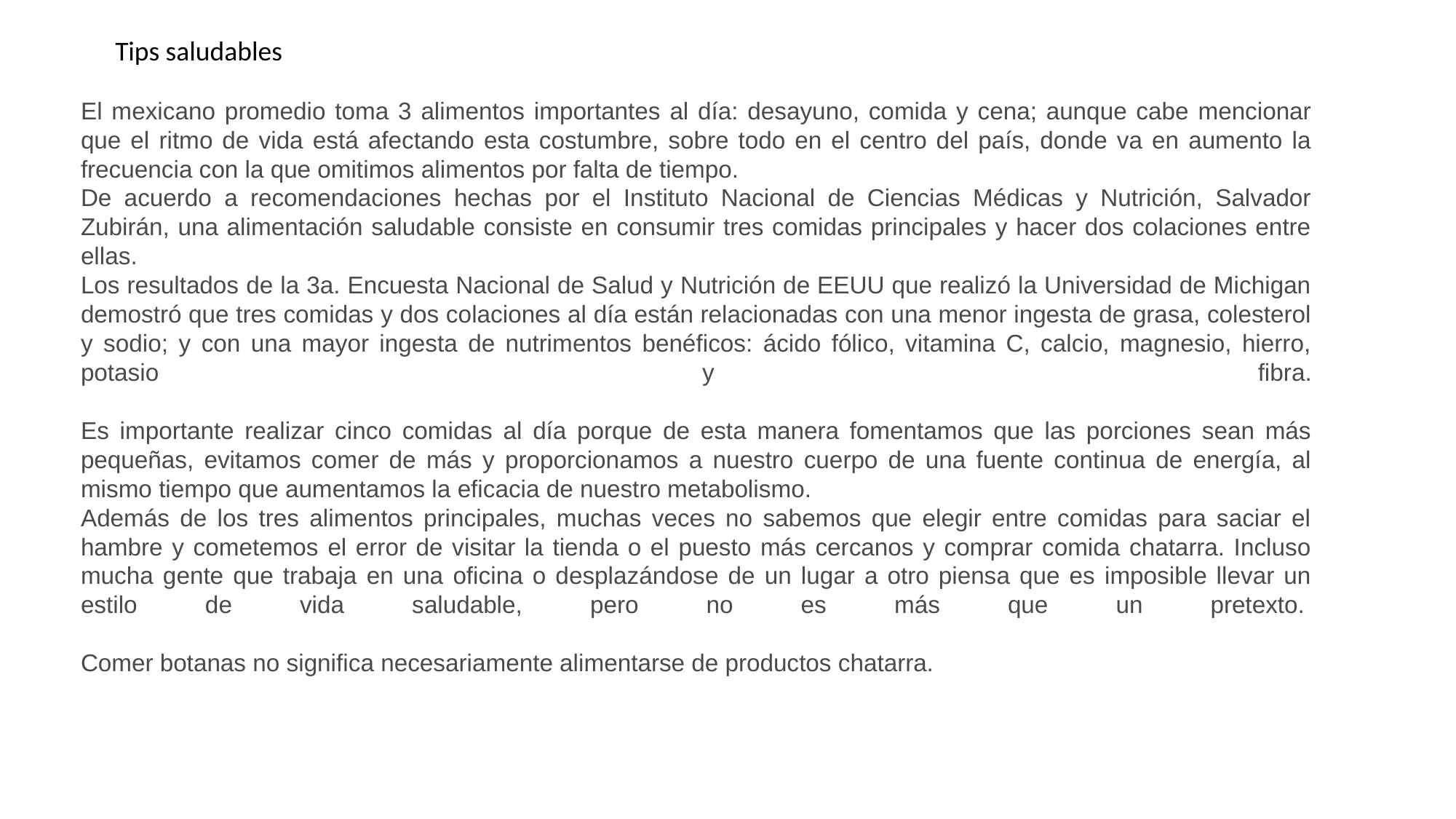

Tips saludables
El mexicano promedio toma 3 alimentos importantes al día: desayuno, comida y cena; aunque cabe mencionar que el ritmo de vida está afectando esta costumbre, sobre todo en el centro del país, donde va en aumento la frecuencia con la que omitimos alimentos por falta de tiempo.
De acuerdo a recomendaciones hechas por el Instituto Nacional de Ciencias Médicas y Nutrición, Salvador Zubirán, una alimentación saludable consiste en consumir tres comidas principales y hacer dos colaciones entre ellas.
Los resultados de la 3a. Encuesta Nacional de Salud y Nutrición de EEUU que realizó la Universidad de Michigan demostró que tres comidas y dos colaciones al día están relacionadas con una menor ingesta de grasa, colesterol y sodio; y con una mayor ingesta de nutrimentos benéficos: ácido fólico, vitamina C, calcio, magnesio, hierro, potasio y fibra.
Es importante realizar cinco comidas al día porque de esta manera fomentamos que las porciones sean más pequeñas, evitamos comer de más y proporcionamos a nuestro cuerpo de una fuente continua de energía, al mismo tiempo que aumentamos la eficacia de nuestro metabolismo.
Además de los tres alimentos principales, muchas veces no sabemos que elegir entre comidas para saciar el hambre y cometemos el error de visitar la tienda o el puesto más cercanos y comprar comida chatarra. Incluso mucha gente que trabaja en una oficina o desplazándose de un lugar a otro piensa que es imposible llevar un estilo de vida saludable, pero no es más que un pretexto.
Comer botanas no significa necesariamente alimentarse de productos chatarra.